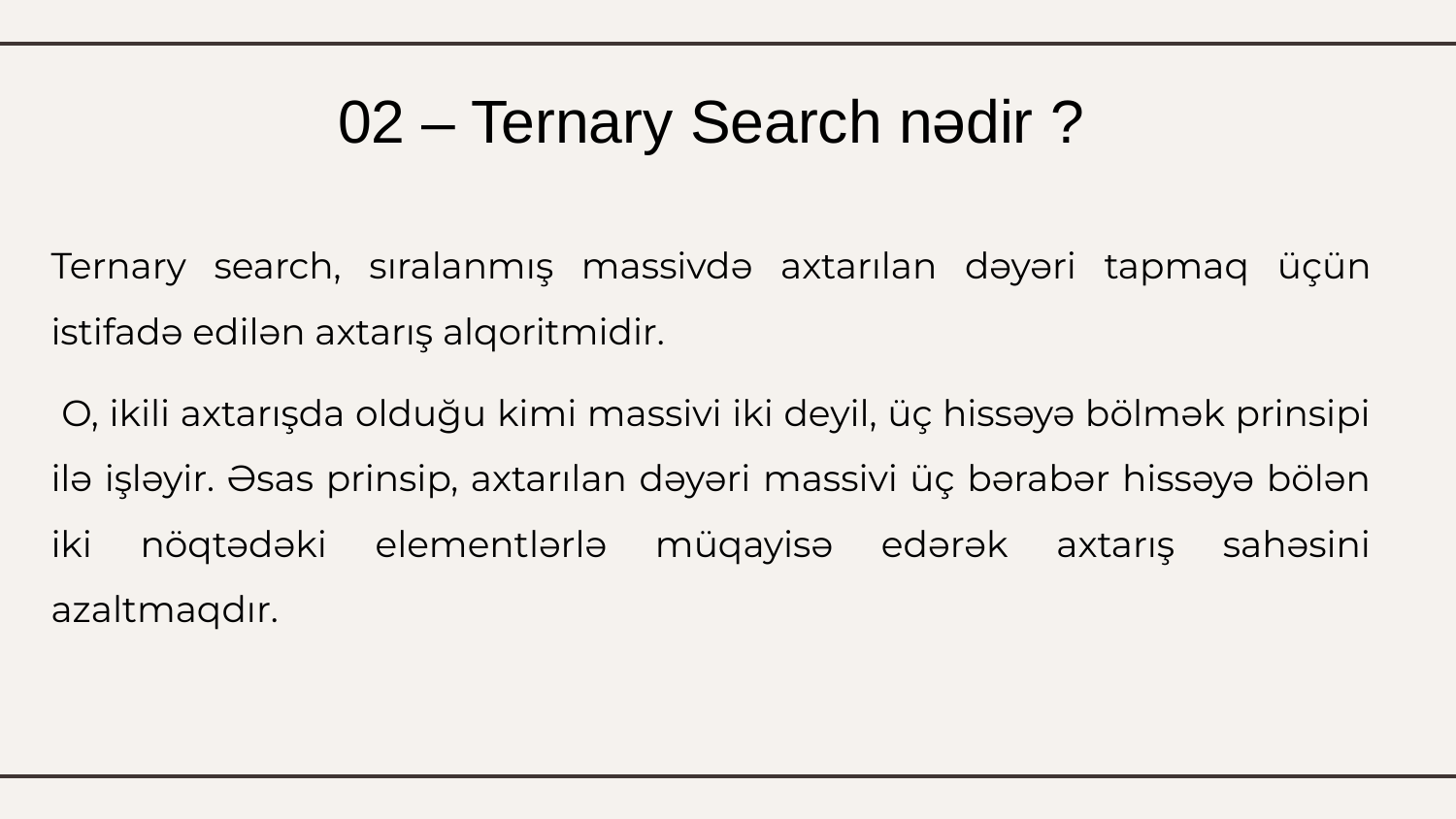

02 – Ternary Search nədir ?
Ternary search, sıralanmış massivdə axtarılan dəyəri tapmaq üçün istifadə edilən axtarış alqoritmidir.
 O, ikili axtarışda olduğu kimi massivi iki deyil, üç hissəyə bölmək prinsipi ilə işləyir. Əsas prinsip, axtarılan dəyəri massivi üç bərabər hissəyə bölən iki nöqtədəki elementlərlə müqayisə edərək axtarış sahəsini azaltmaqdır.